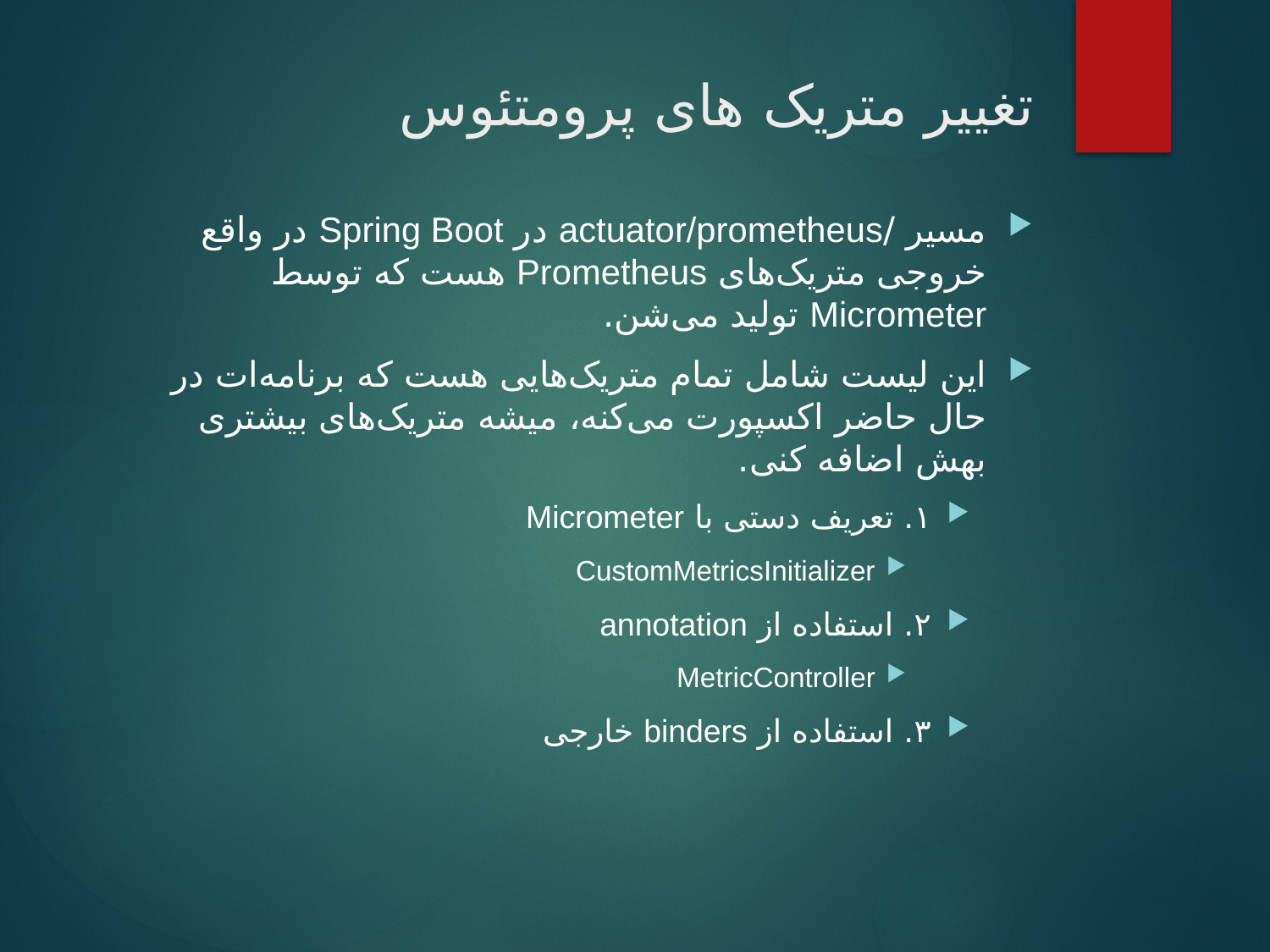

# تغییر متریک های پرومتئوس
مسیر /actuator/prometheus در Spring Boot در واقع خروجی متریک‌های Prometheus هست که توسط Micrometer تولید می‌شن.
این لیست شامل تمام متریک‌هایی هست که برنامه‌ات در حال حاضر اکسپورت می‌کنه، میشه متریک‌های بیشتری بهش اضافه کنی.
۱. تعریف دستی با Micrometer
CustomMetricsInitializer
۲. استفاده از annotation
MetricController
۳. استفاده از binders خارجی